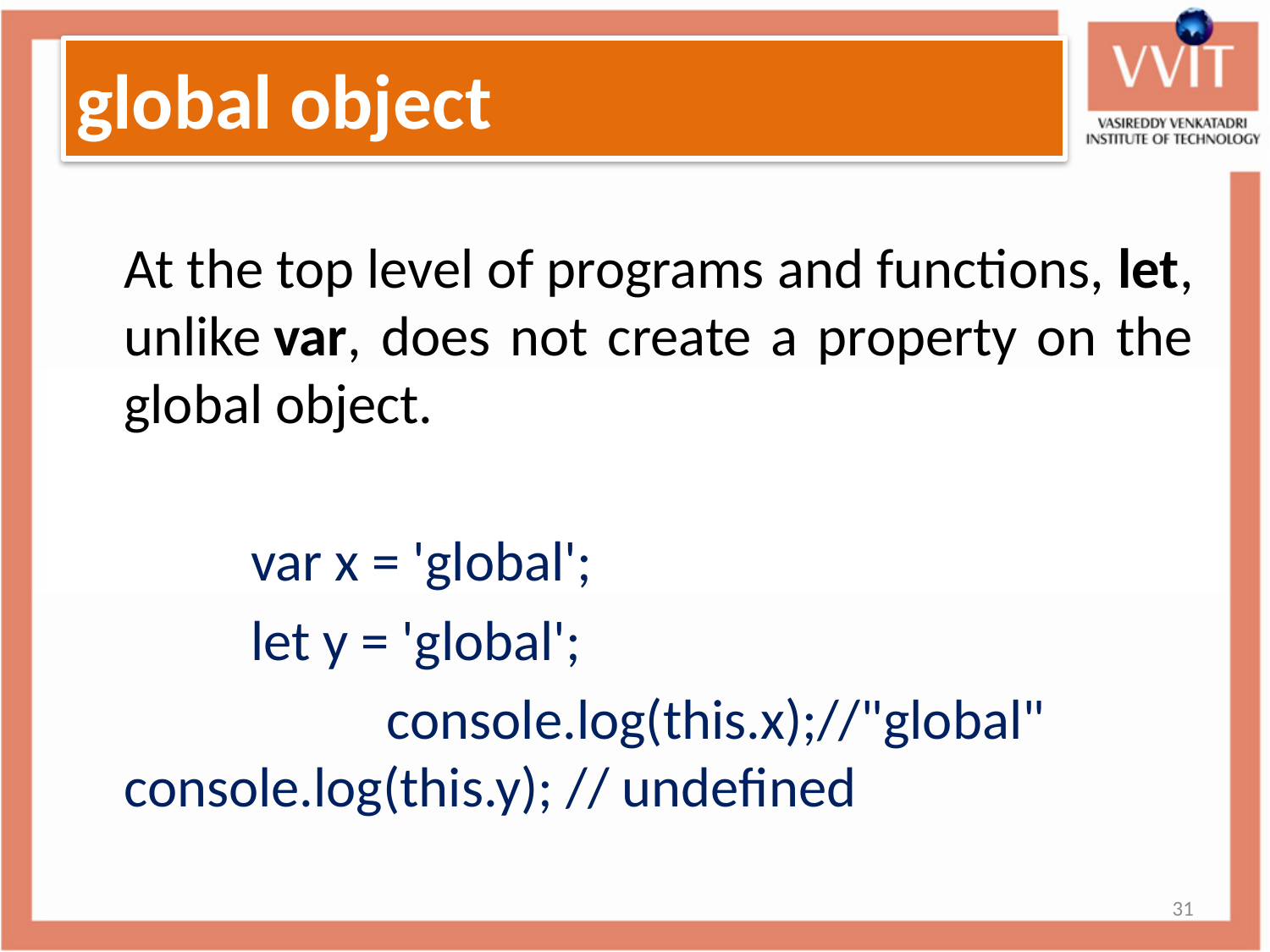

# global object

	At the top level of programs and functions, let, unlike var, does not create a property on the global object.

		var x = 'global';
    	let y = 'global';
   		console.log(this.x);//"global" 	console.log(this.y); // undefined
31